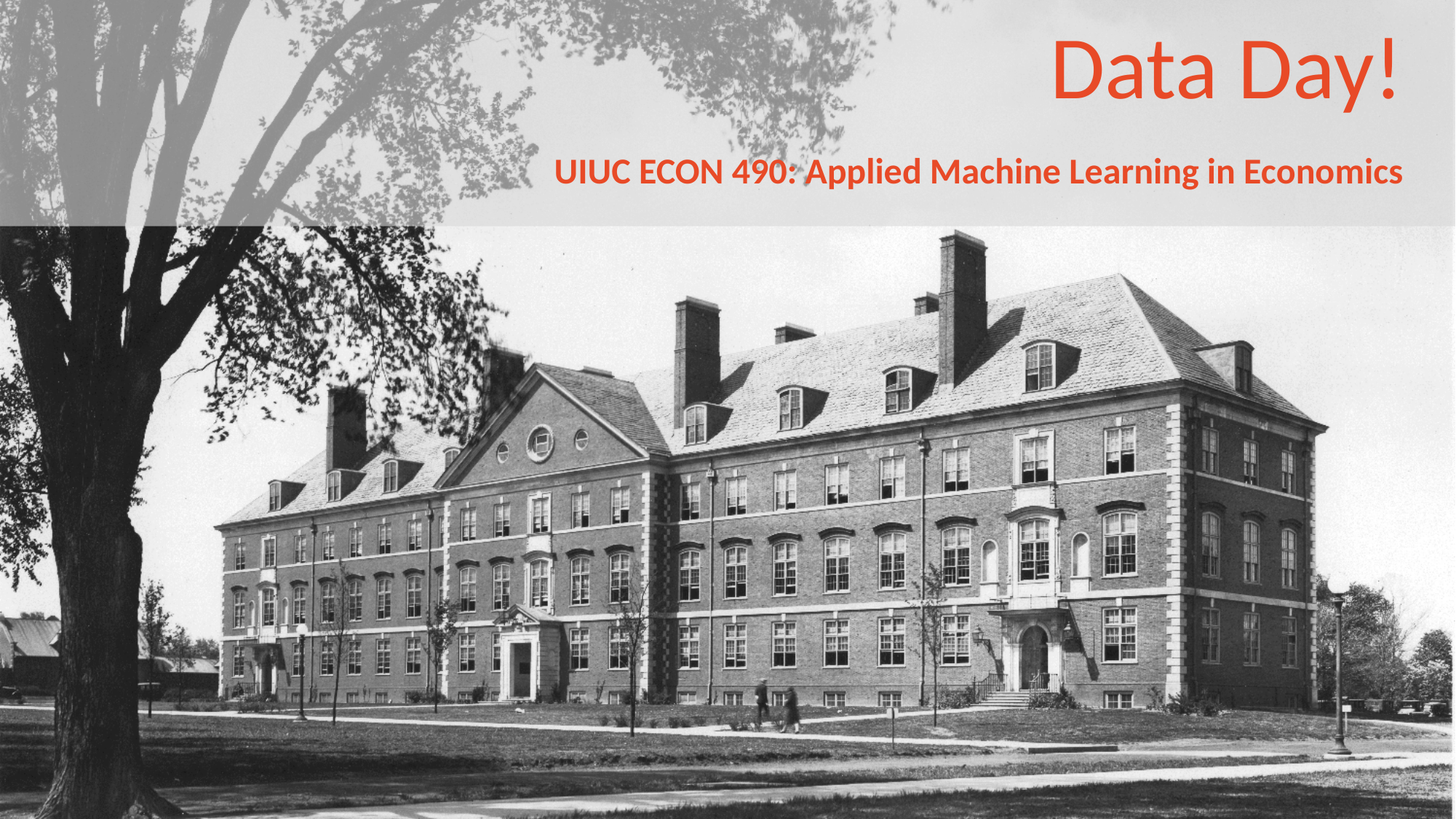

# Data Day!
UIUC ECON 490: Applied Machine Learning in Economics